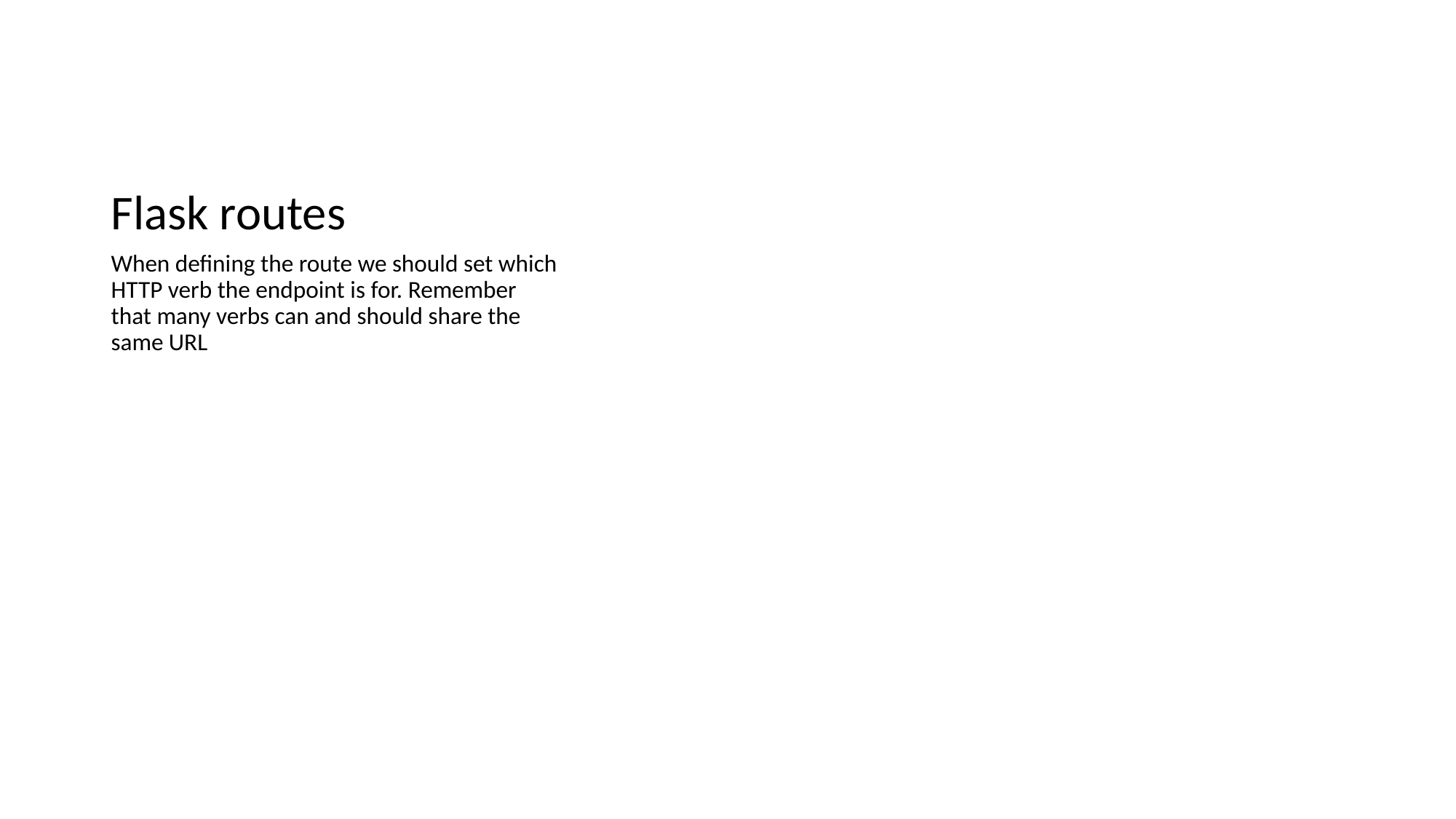

# Flask routes

When defining the route we should set which HTTP verb the endpoint is for. Remember that many verbs can and should share the same URL